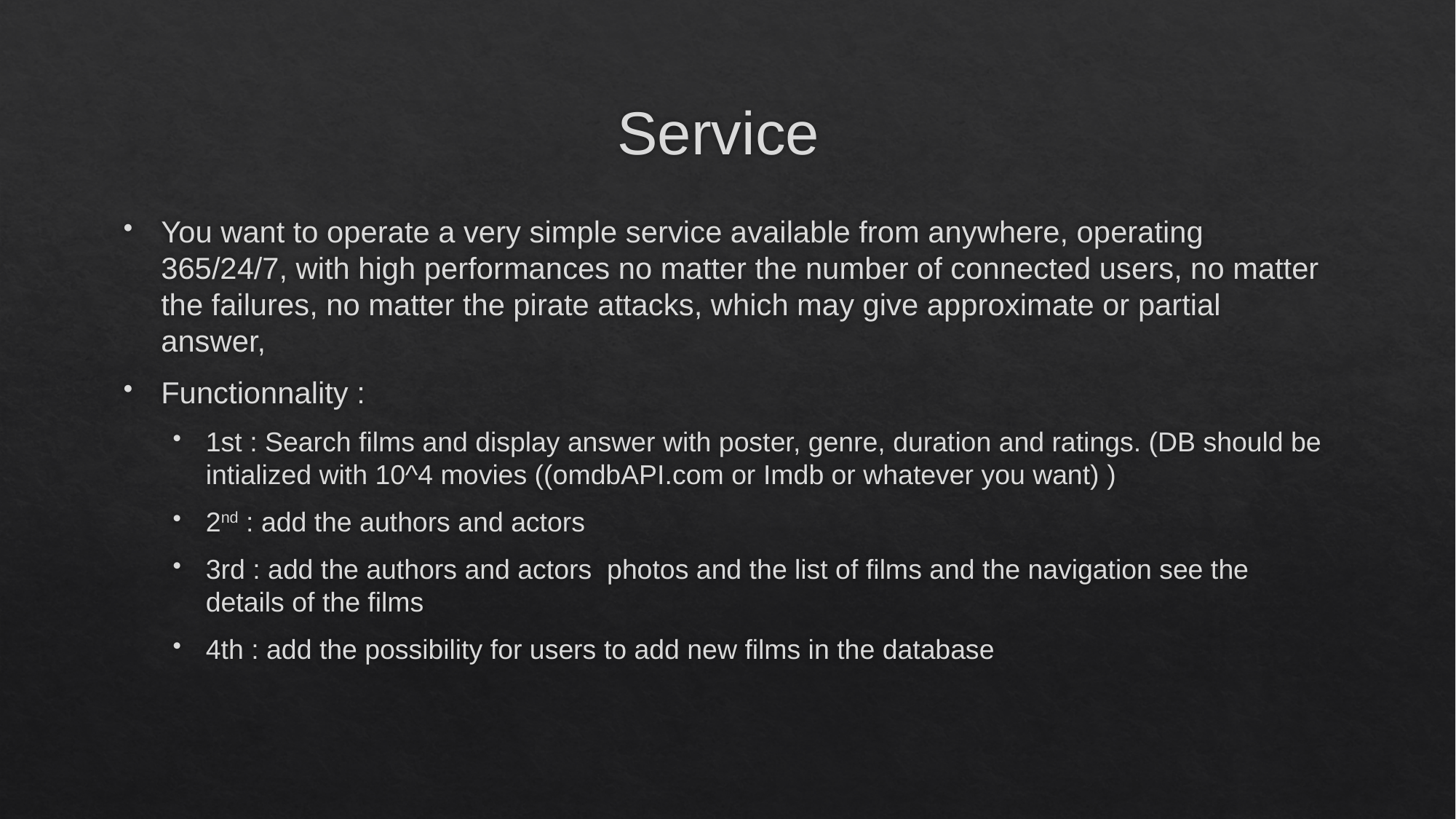

# Service
You want to operate a very simple service available from anywhere, operating 365/24/7, with high performances no matter the number of connected users, no matter the failures, no matter the pirate attacks, which may give approximate or partial answer,
Functionnality :
1st : Search films and display answer with poster, genre, duration and ratings. (DB should be intialized with 10^4 movies ((omdbAPI.com or Imdb or whatever you want) )
2nd : add the authors and actors
3rd : add the authors and actors  photos and the list of films and the navigation see the details of the films
4th : add the possibility for users to add new films in the database